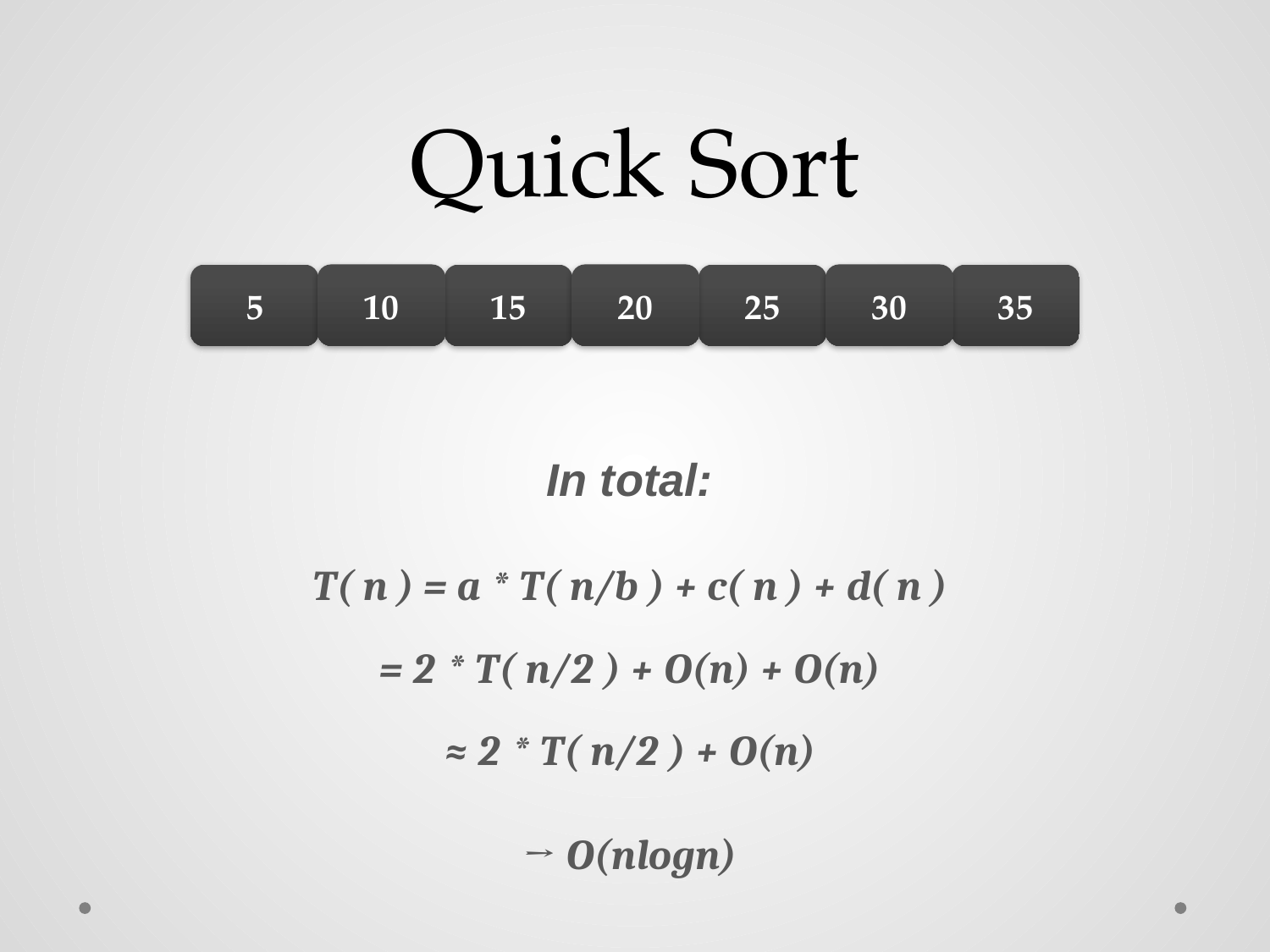

# Quick Sort
10
20
30
5
15
25
35
In total:
T( n ) = a * T( n/b ) + c( n ) + d( n )
= 2 * T( n/2 ) + O(n) + O(n)
≈ 2 * T( n/2 ) + O(n)
→ O(nlogn)